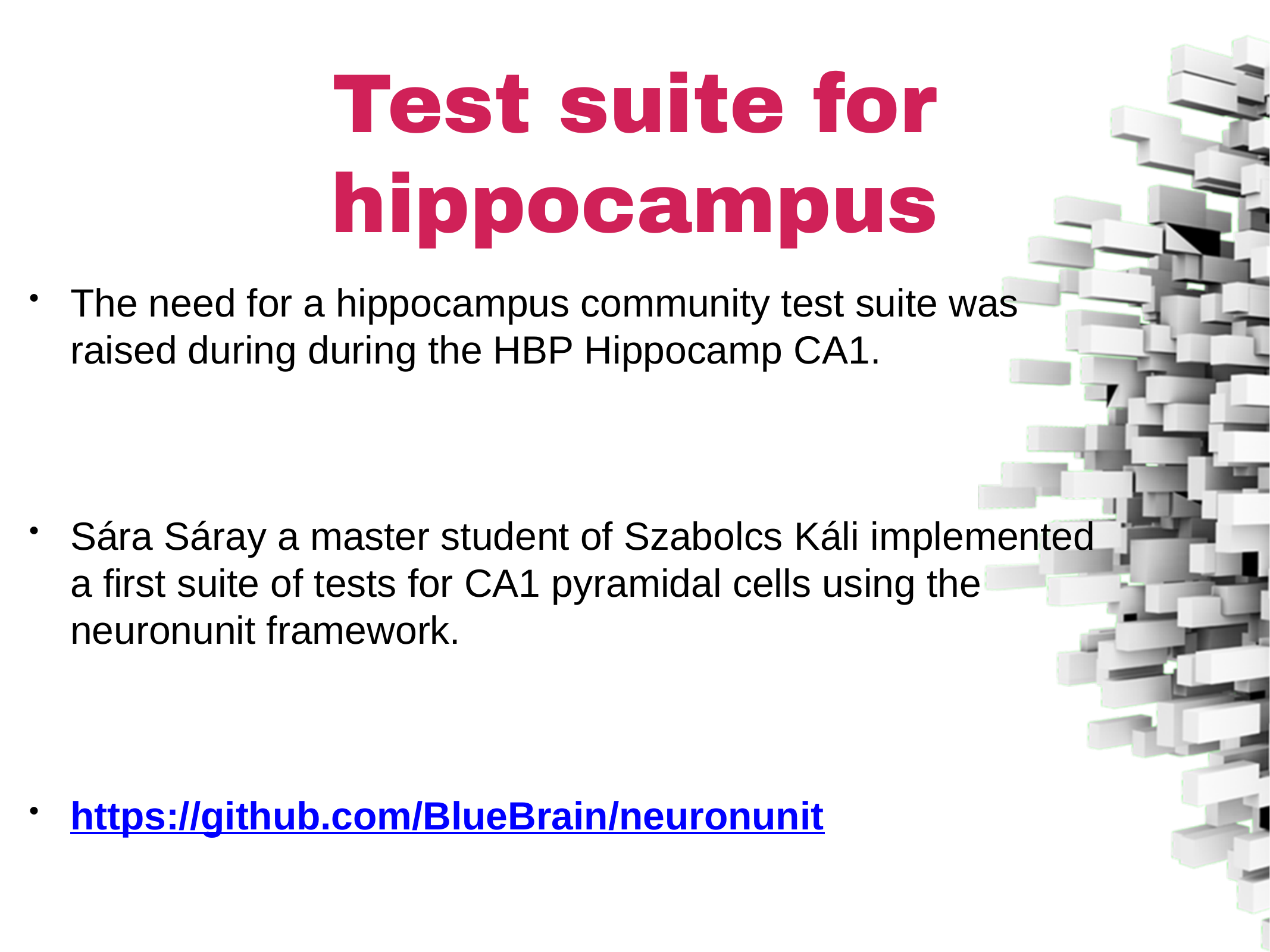

# Test suite for hippocampus
The need for a hippocampus community test suite was raised during during the HBP Hippocamp CA1.

Sára Sáray a master student of Szabolcs Káli implemented a first suite of tests for CA1 pyramidal cells using the neuronunit framework.

https://github.com/BlueBrain/neuronunit